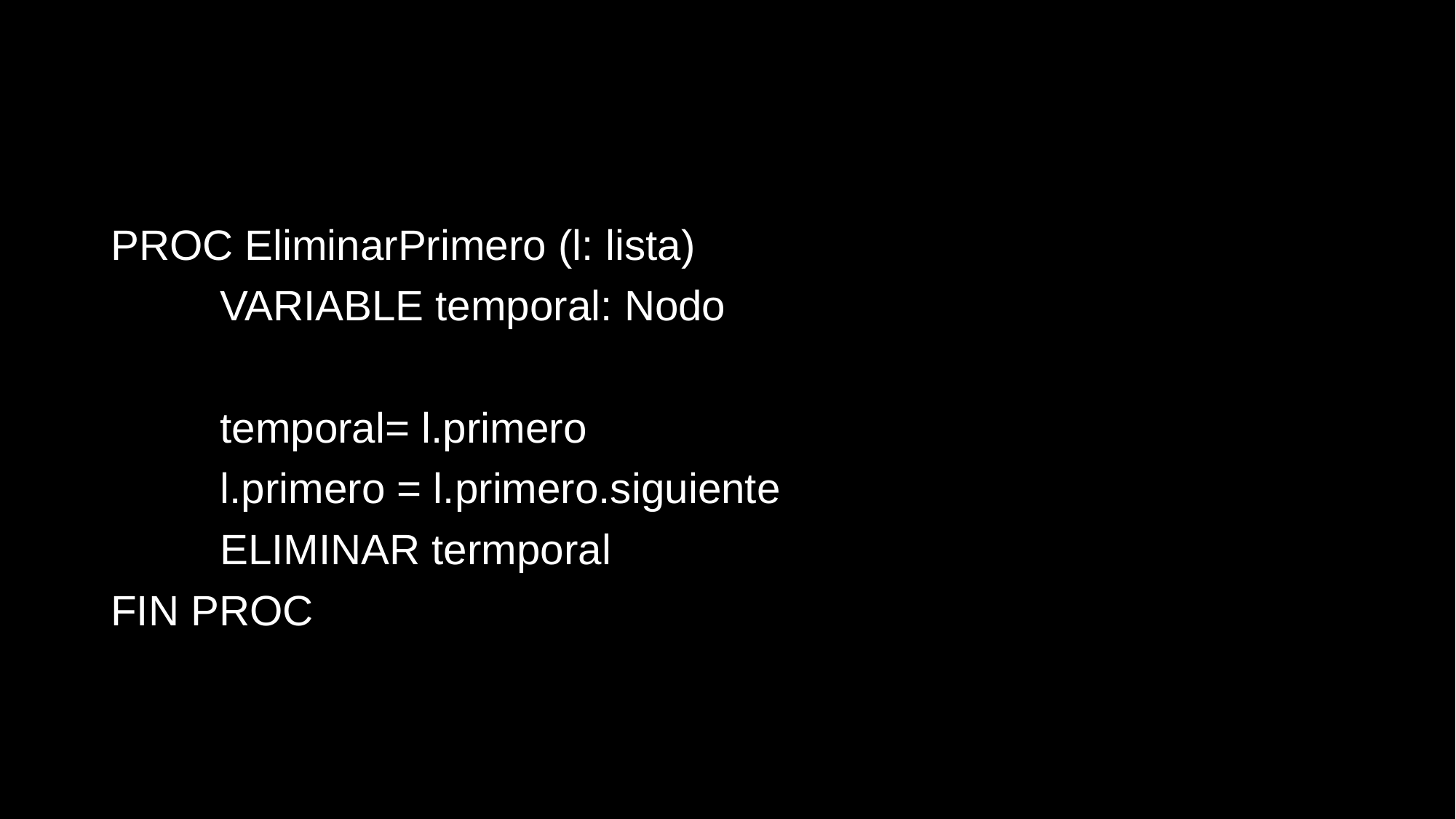

#
PROC EliminarPrimero (l: lista)
	VARIABLE temporal: Nodo

	temporal= l.primero
	l.primero = l.primero.siguiente
	ELIMINAR termporal
FIN PROC